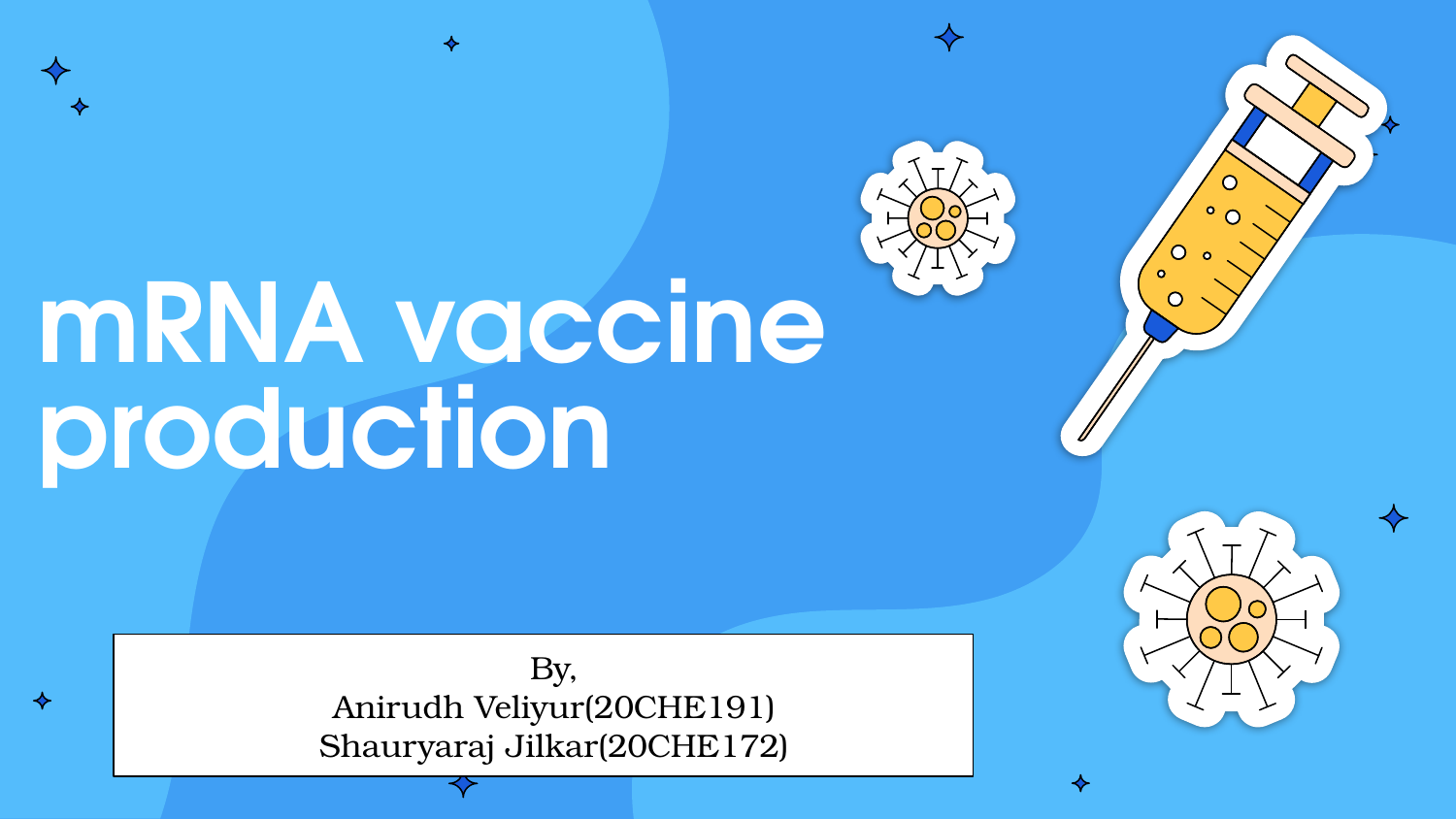

# mRNA vaccine production

By,
Anirudh Veliyur(20CHE191)
Shauryaraj Jilkar(20CHE172)